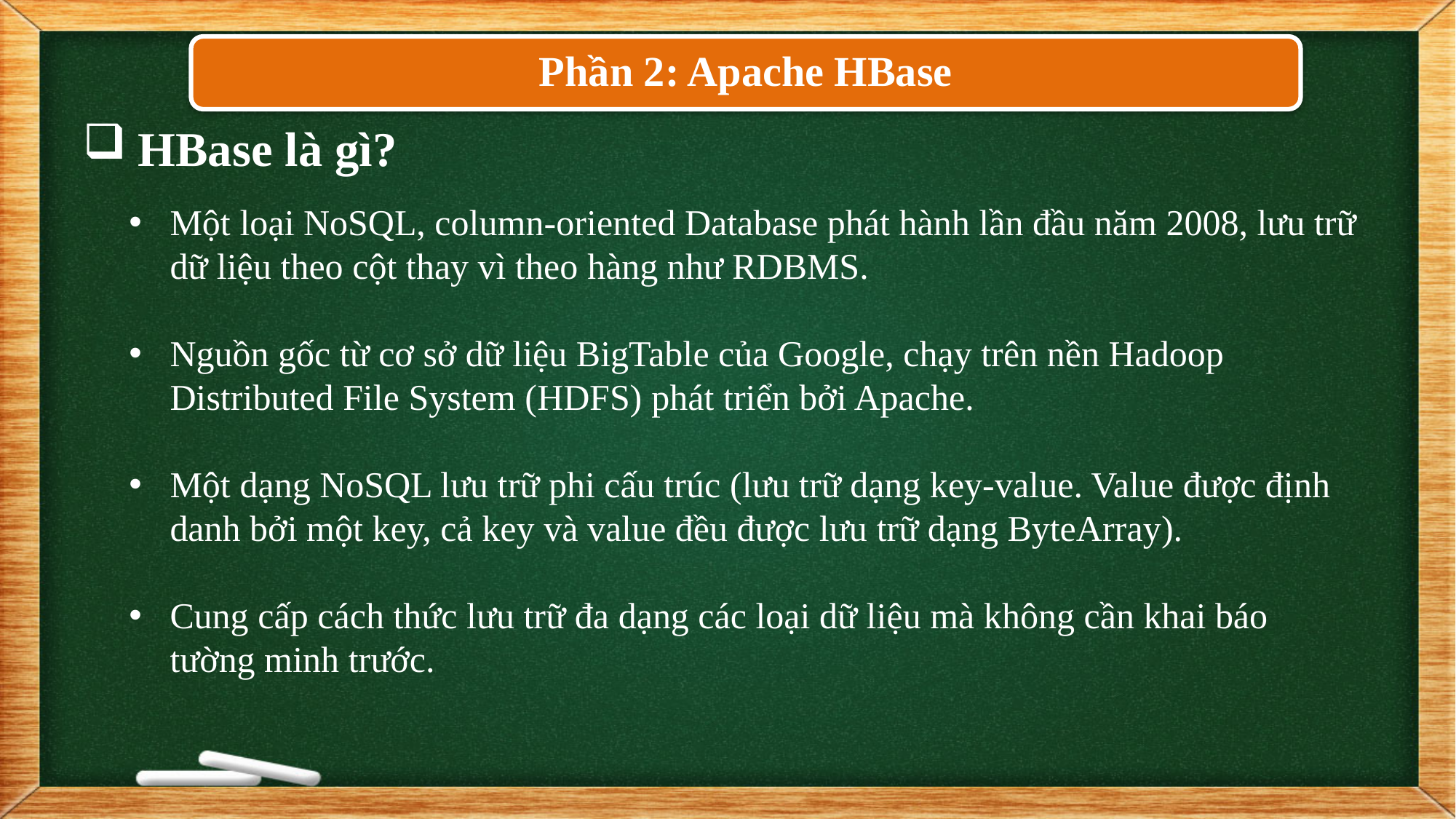

Phần 2: Apache HBase
HBase là gì?
Một loại NoSQL, column-oriented Database phát hành lần đầu năm 2008, lưu trữ dữ liệu theo cột thay vì theo hàng như RDBMS.

Nguồn gốc từ cơ sở dữ liệu BigTable của Google, chạy trên nền Hadoop Distributed File System (HDFS) phát triển bởi Apache.

Một dạng NoSQL lưu trữ phi cấu trúc (lưu trữ dạng key-value. Value được định danh bởi một key, cả key và value đều được lưu trữ dạng ByteArray).

Cung cấp cách thức lưu trữ đa dạng các loại dữ liệu mà không cần khai báo tường minh trước.